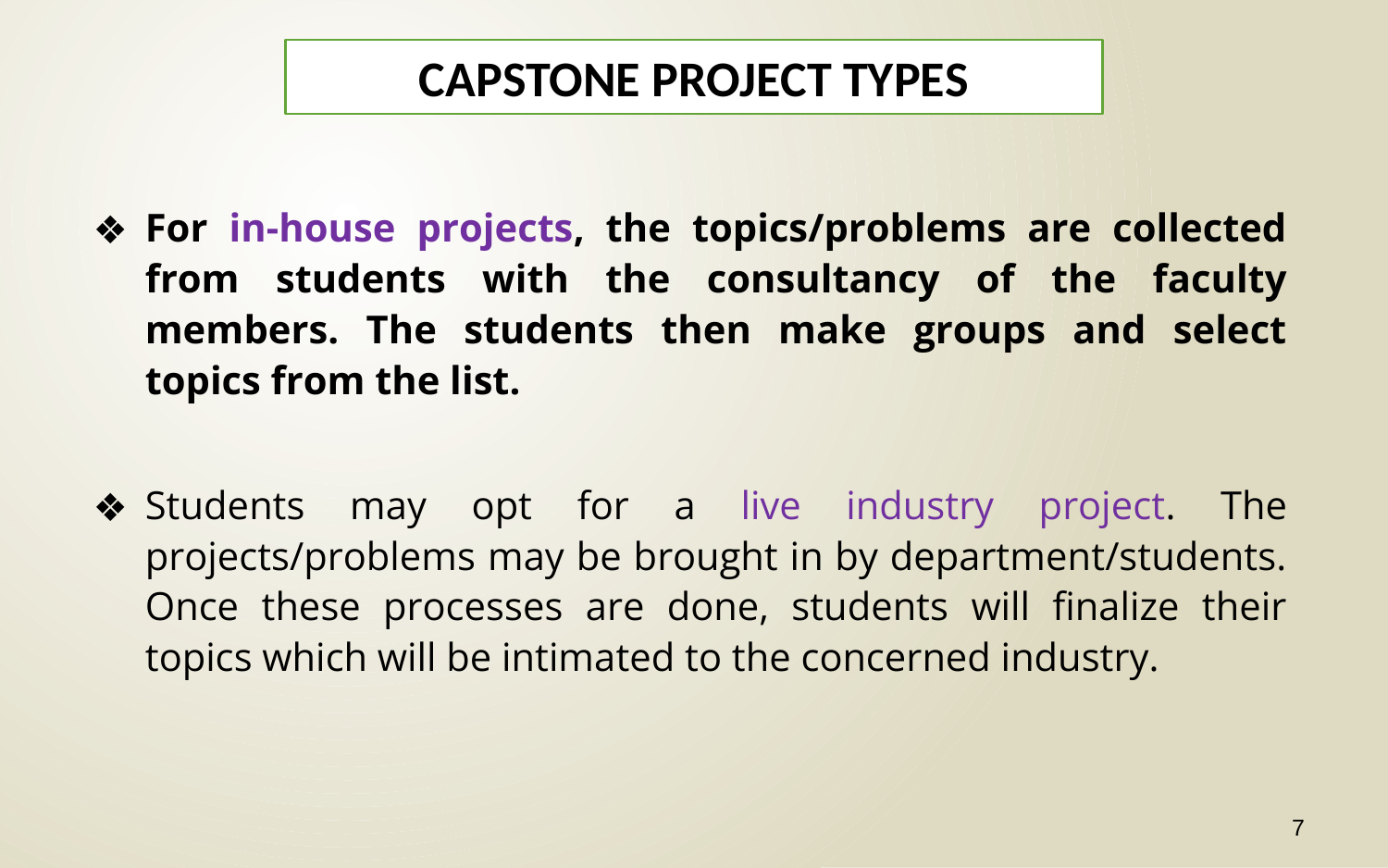

CAPSTONE PROJECT TYPES
For in-house projects, the topics/problems are collected from students with the consultancy of the faculty members. The students then make groups and select topics from the list.

Students may opt for a live industry project. The projects/problems may be brought in by department/students. Once these processes are done, students will finalize their topics which will be intimated to the concerned industry.
7